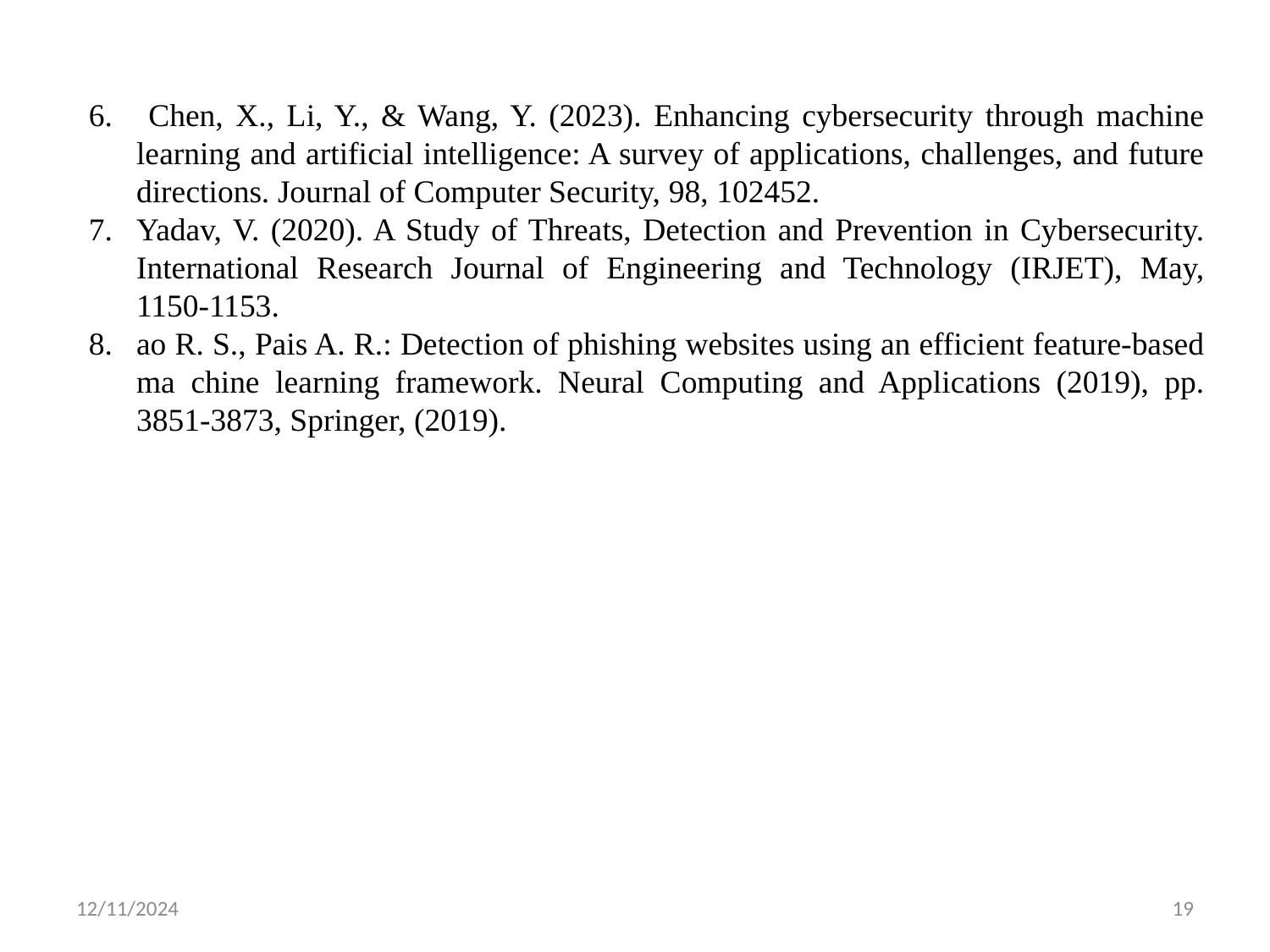

Chen, X., Li, Y., & Wang, Y. (2023). Enhancing cybersecurity through machine learning and artificial intelligence: A survey of applications, challenges, and future directions. Journal of Computer Security, 98, 102452.
Yadav, V. (2020). A Study of Threats, Detection and Prevention in Cybersecurity. International Research Journal of Engineering and Technology (IRJET), May, 1150-1153.
ao R. S., Pais A. R.: Detection of phishing websites using an efficient feature-based ma chine learning framework. Neural Computing and Applications (2019), pp. 3851-3873, Springer, (2019).
12/11/2024

19